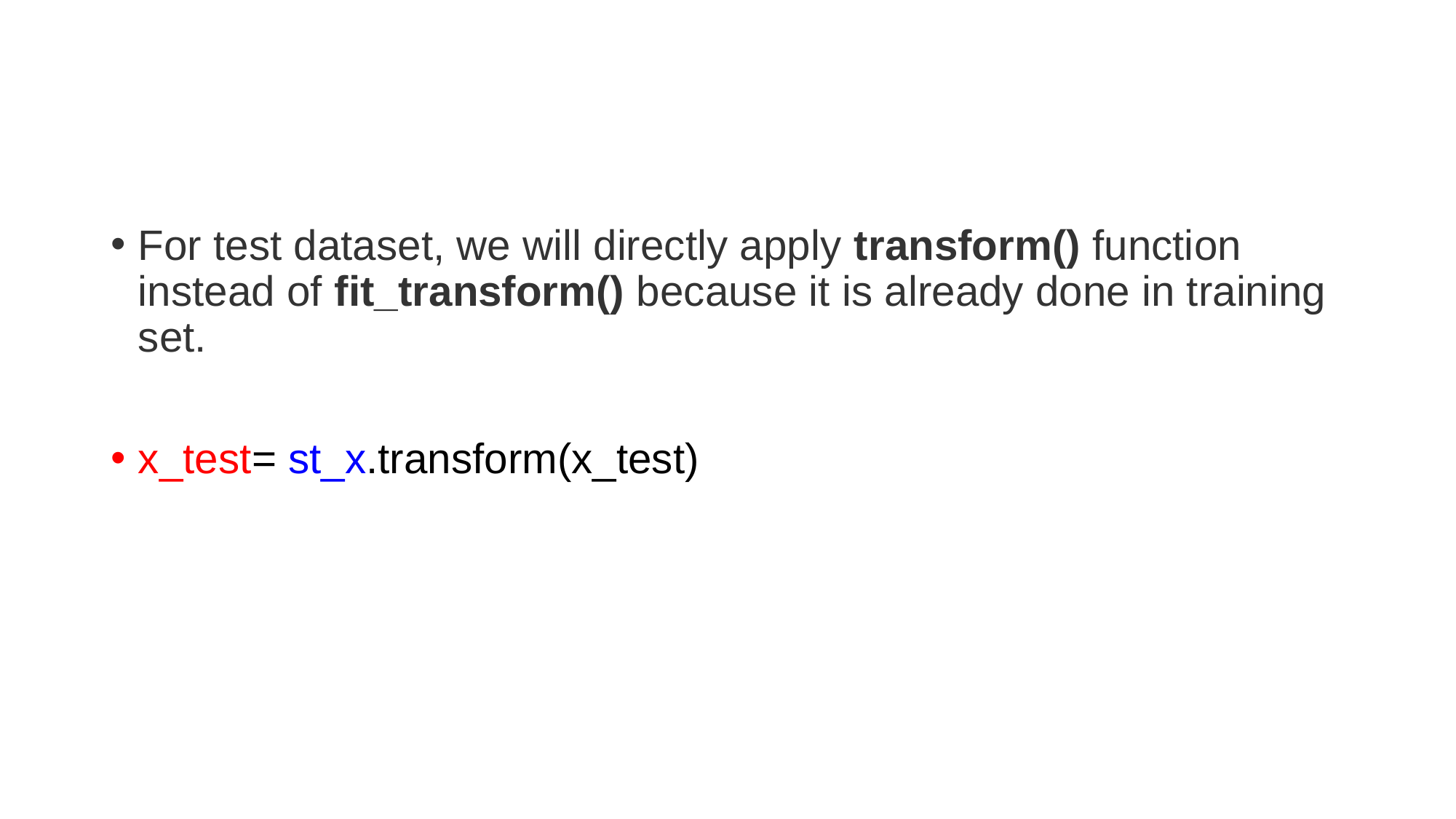

#
For test dataset, we will directly apply transform() function instead of fit_transform() because it is already done in training set.

x_test= st_x.transform(x_test)